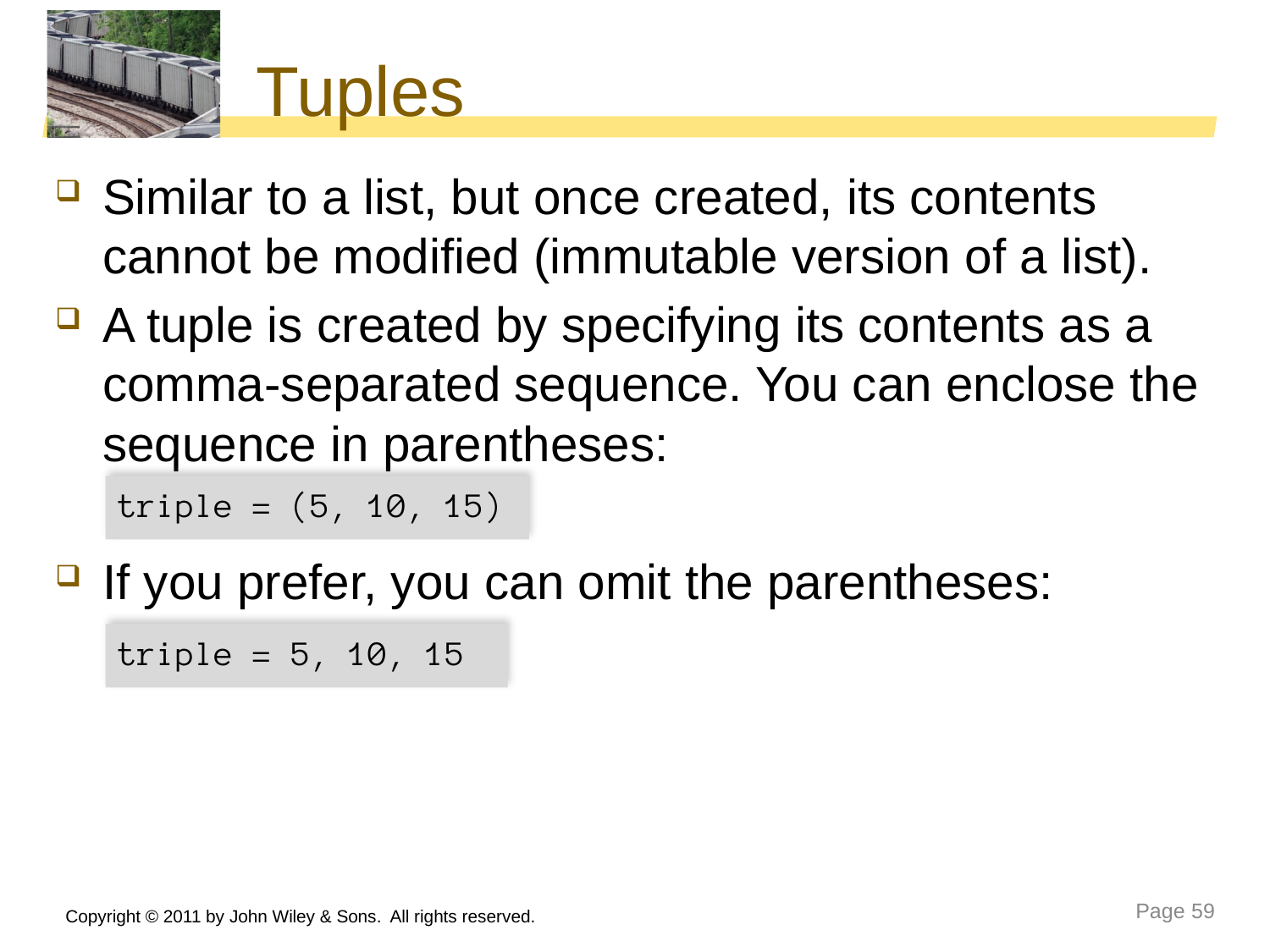

# Tuples
Similar to a list, but once created, its contents cannot be modified (immutable version of a list).
A tuple is created by specifying its contents as a comma-separated sequence. You can enclose the sequence in parentheses:

If you prefer, you can omit the parentheses:
triple = (5, 10, 15)
triple = 5, 10, 15

Copyright © 2011 by John Wiley & Sons.  All rights reserved.
Page 59